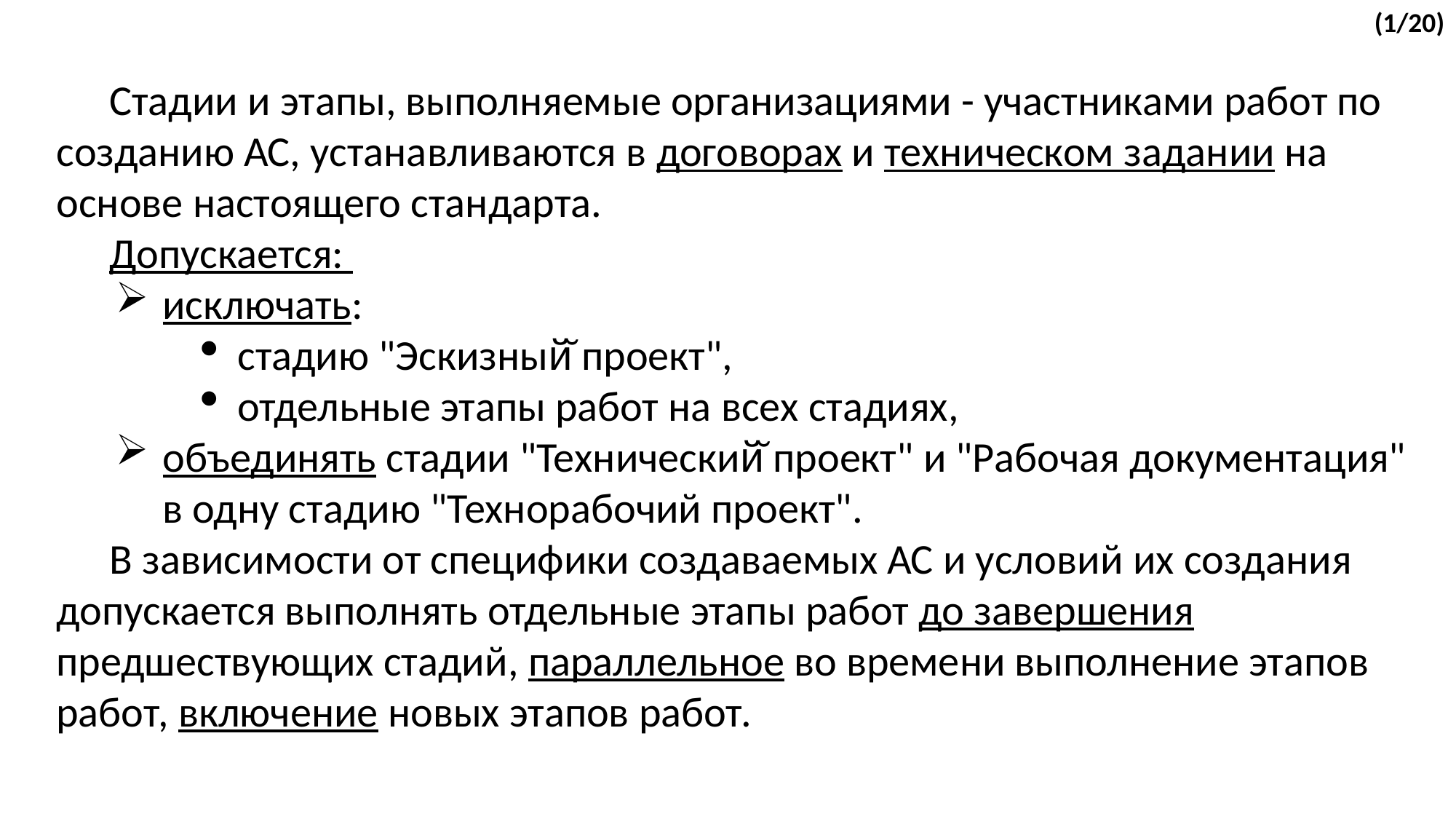

(1/20)
Стадии и этапы, выполняемые организациями - участниками работ по созданию АС, устанавливаются в договорах и техническом задании на основе настоящего стандарта.
Допускается:
исключать:
стадию "Эскизный̆ проект",
отдельные этапы работ на всех стадиях,
объединять стадии "Технический̆ проект" и "Рабочая документация" в одну стадию "Технорабочий проект".
В зависимости от специфики создаваемых АС и условий их создания допускается выполнять отдельные этапы работ до завершения предшествующих стадий, параллельное во времени выполнение этапов работ, включение новых этапов работ.